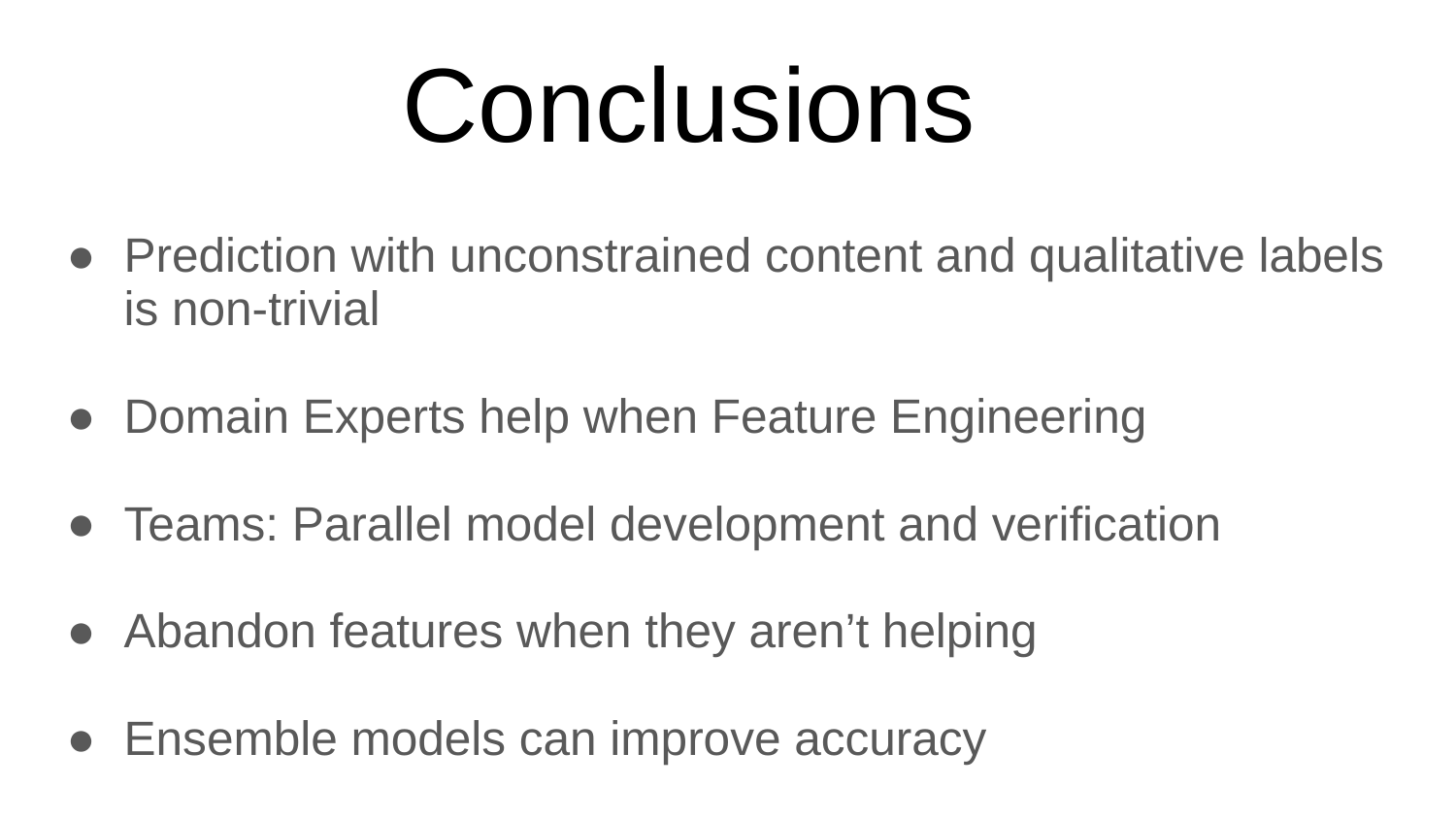

# Conclusions
Prediction with unconstrained content and qualitative labels is non-trivial
Domain Experts help when Feature Engineering
Teams: Parallel model development and verification

Abandon features when they aren’t helping
Ensemble models can improve accuracy